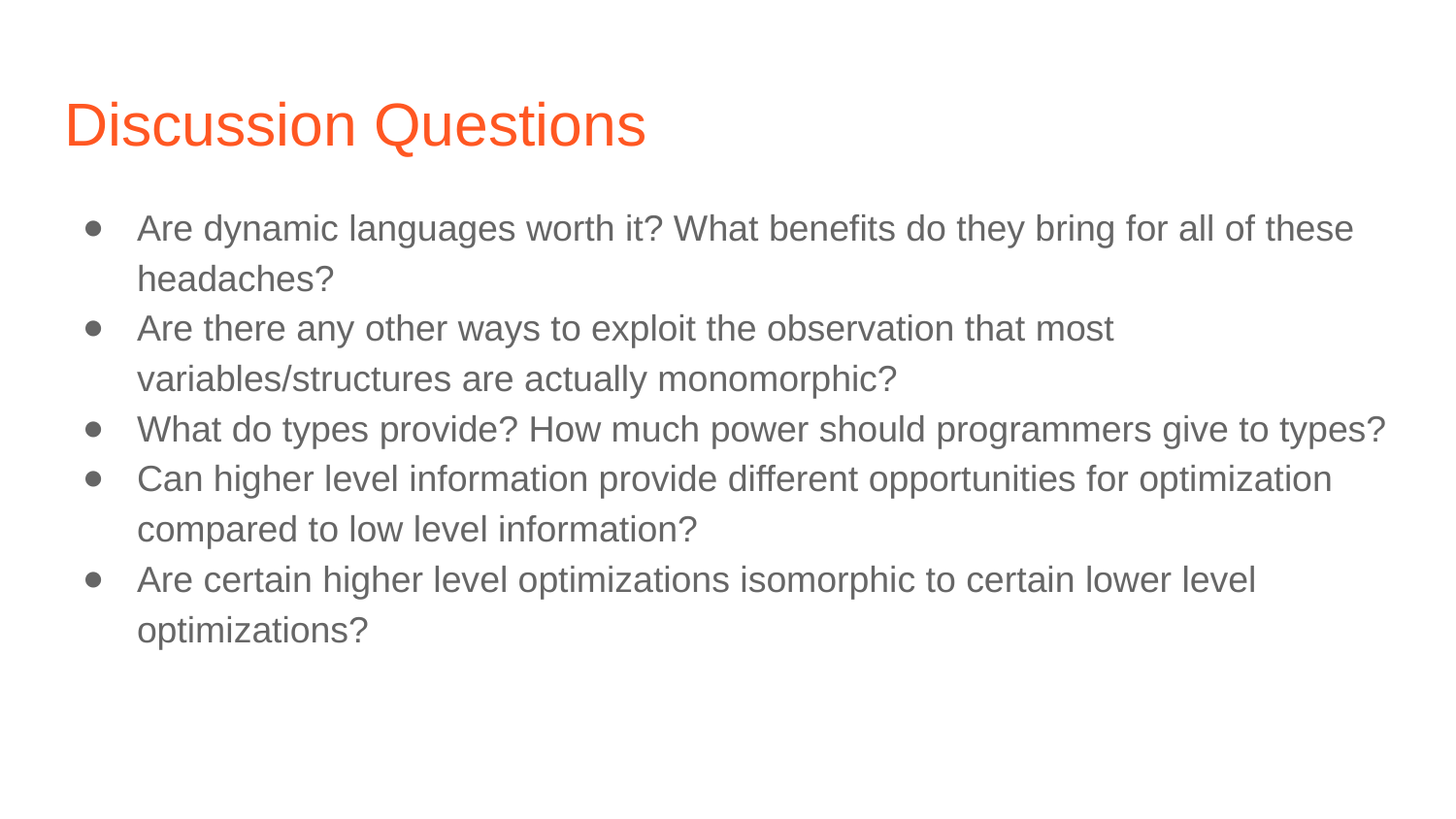

# Discussion Questions
Are dynamic languages worth it? What benefits do they bring for all of these headaches?
Are there any other ways to exploit the observation that most variables/structures are actually monomorphic?
What do types provide? How much power should programmers give to types?
Can higher level information provide different opportunities for optimization compared to low level information?
Are certain higher level optimizations isomorphic to certain lower level optimizations?